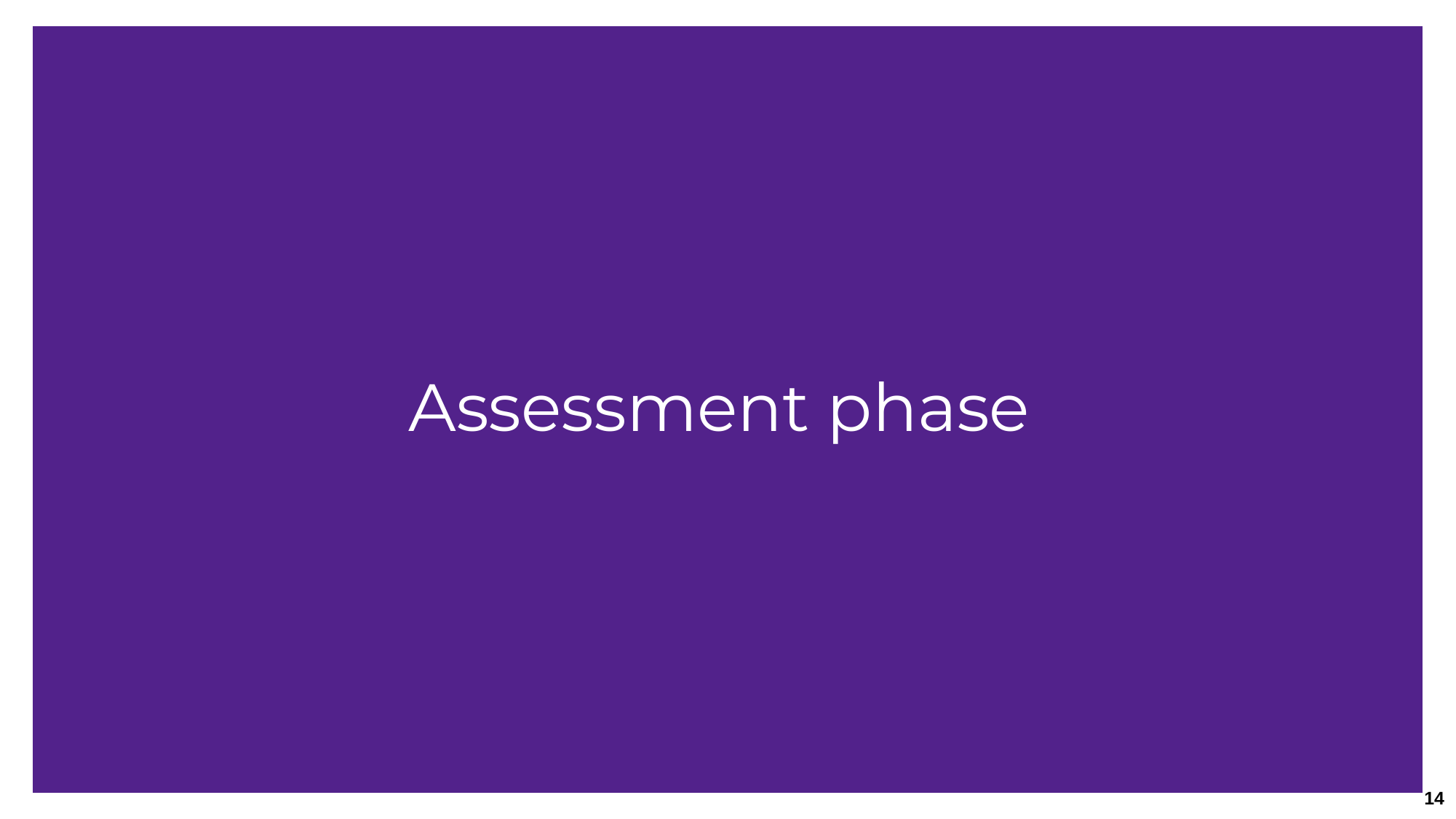

Slide description: Sub-title slide introducing survey responses related to the assessment phase of the accommodation process.
# Assessment phase
14